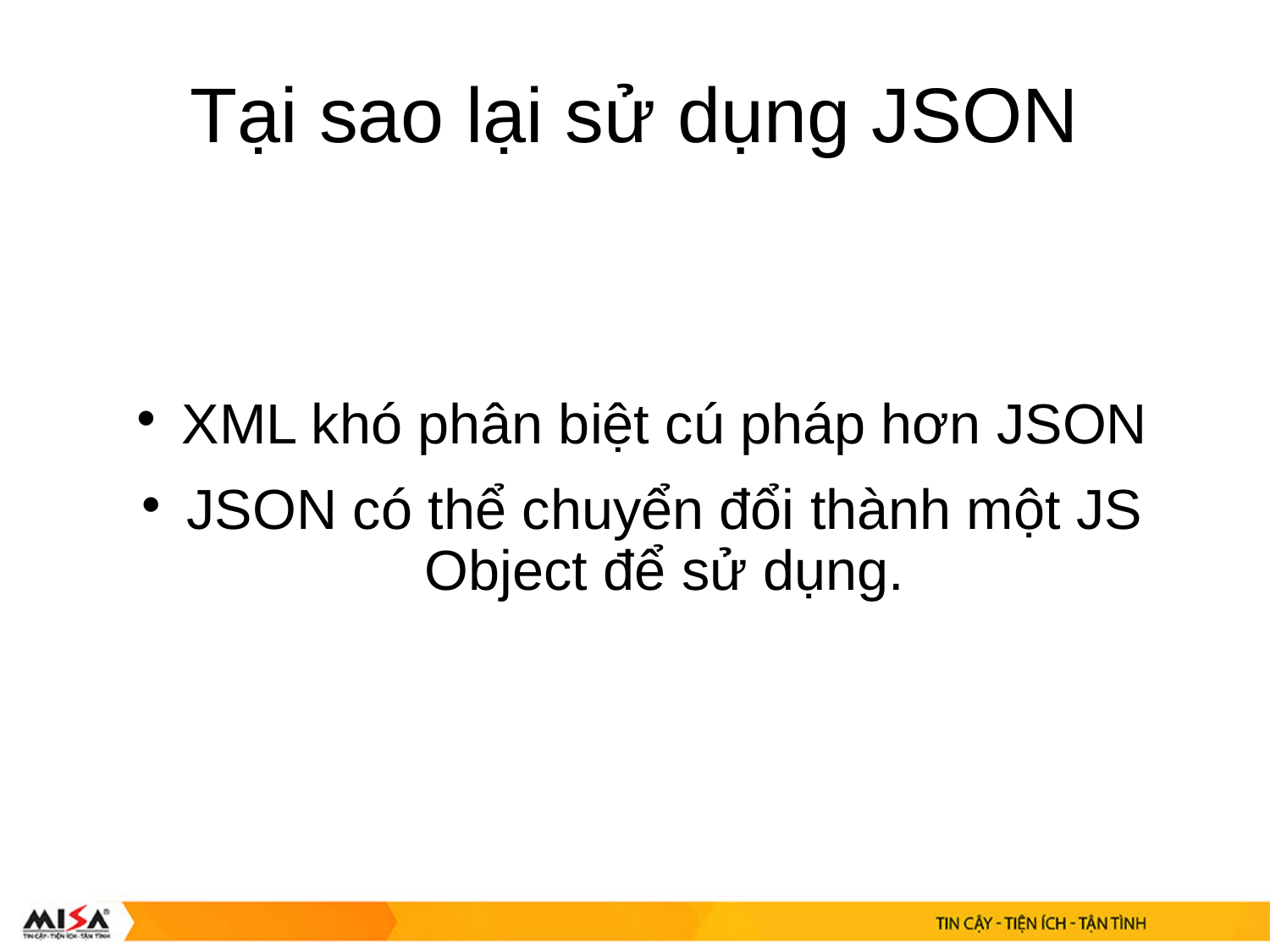

# Tại sao lại sử dụng JSON
XML khó phân biệt cú pháp hơn JSON
JSON có thể chuyển đổi thành một JS Object để sử dụng.